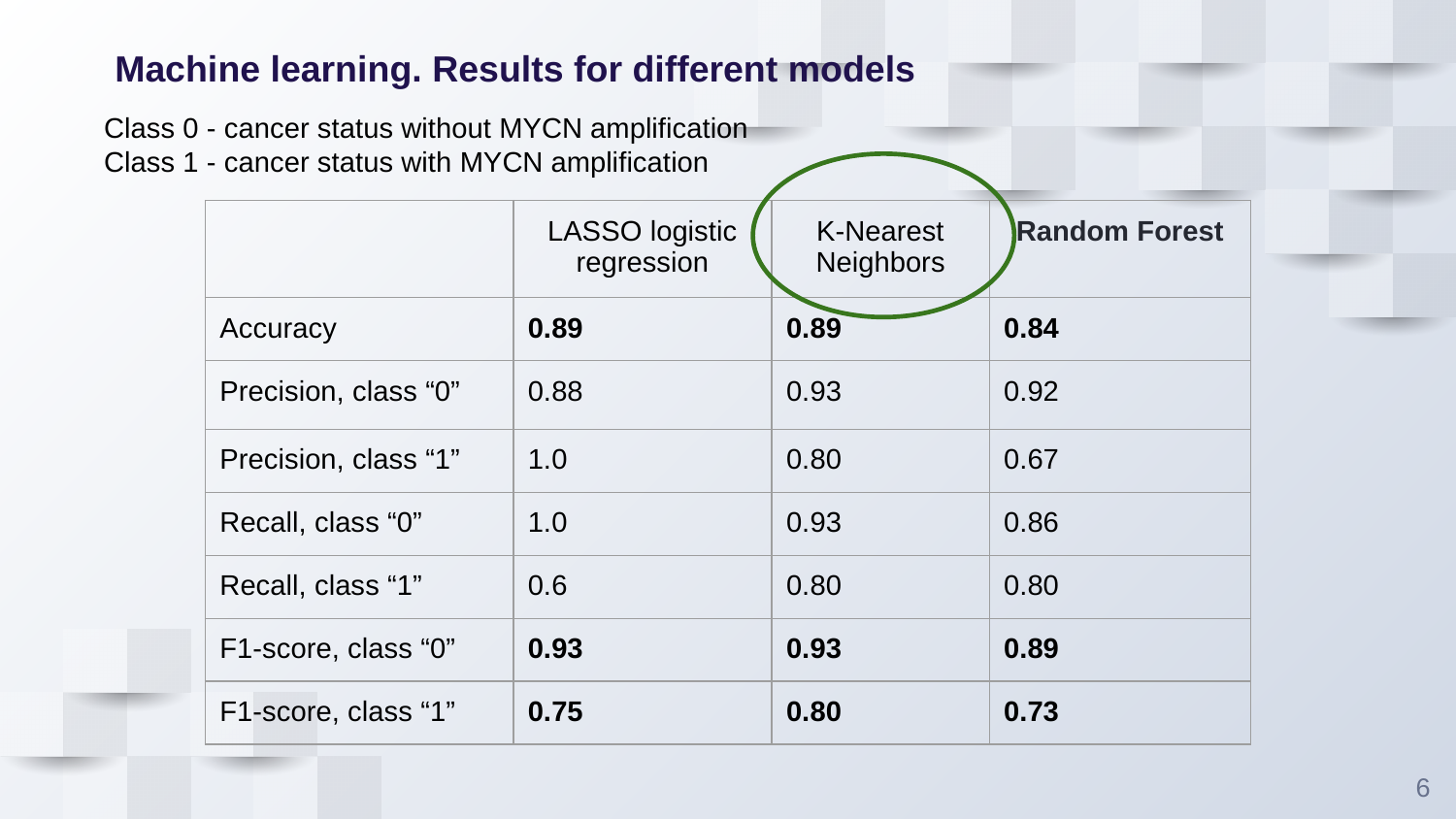

# Machine learning. Results for different models
Class 0 - cancer status without MYCN amplification
Class 1 - cancer status with MYCN amplification

|  | LASSO logistic regression | K-Nearest Neighbors | Random Forest |
| --- | --- | --- | --- |
| Accuracy | 0.89 | 0.89 | 0.84 |
| Precision, class “0” | 0.88 | 0.93 | 0.92 |
| Precision, class “1” | 1.0 | 0.80 | 0.67 |
| Recall, class “0” | 1.0 | 0.93 | 0.86 |
| Recall, class “1” | 0.6 | 0.80 | 0.80 |
| F1-score, class “0” | 0.93 | 0.93 | 0.89 |
| F1-score, class “1” | 0.75 | 0.80 | 0.73 |
6